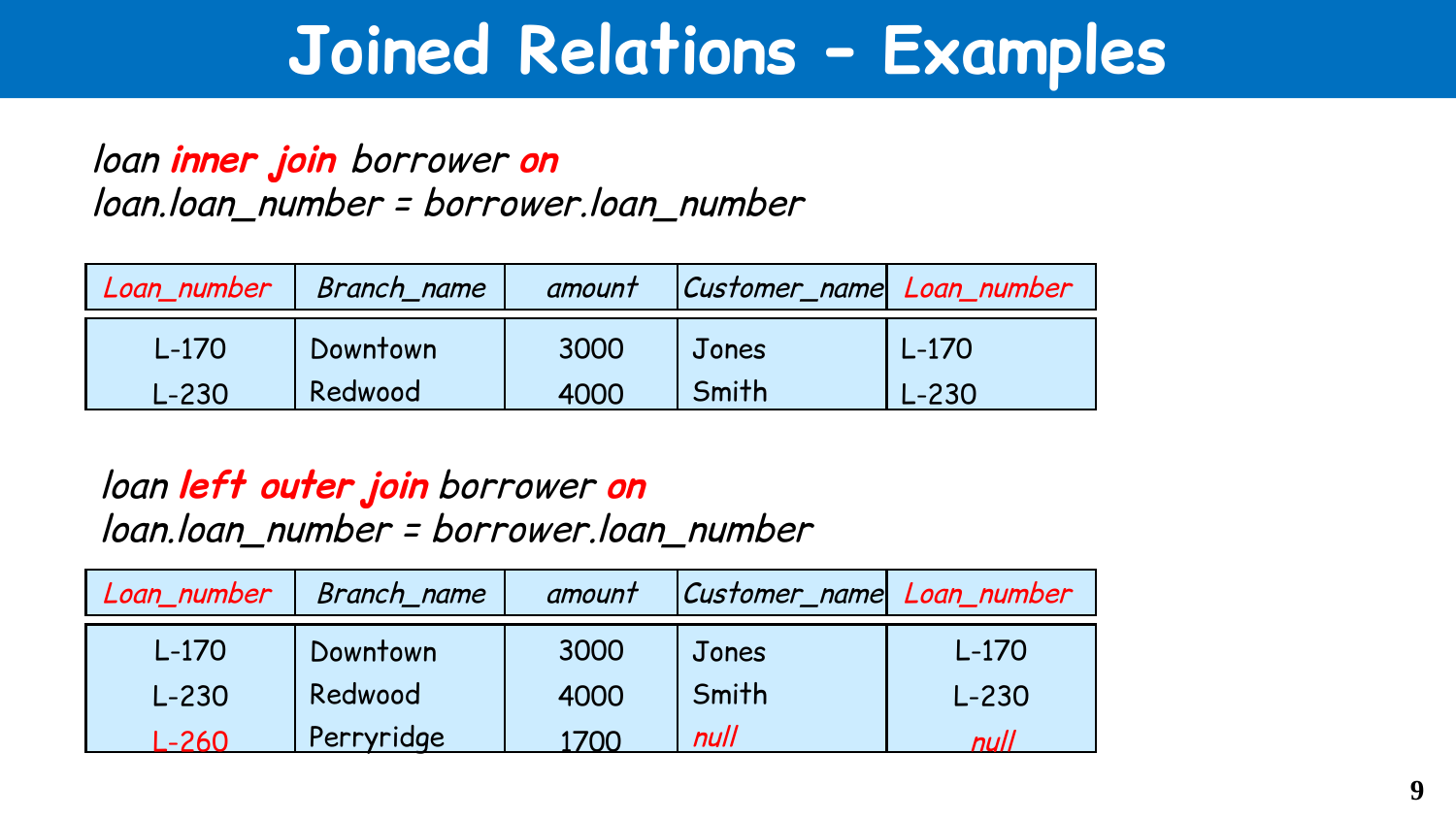

# Joined Relations – Examples
loan inner join borrower on
loan.loan_number = borrower.loan_number
Loan_number
Branch_name
amount
Customer_name
Loan_number
L-170
L-230
Downtown
Redwood
3000
4000
Jones
Smith
L-170
L-230
loan left outer join borrower on
loan.loan_number = borrower.loan_number
Loan_number
Branch_name
amount
Customer_name
Loan_number
L-170
L-230
L-260
Downtown
Redwood
Perryridge
3000
4000
1700
Jones
Smith
null
L-170
L-230
null